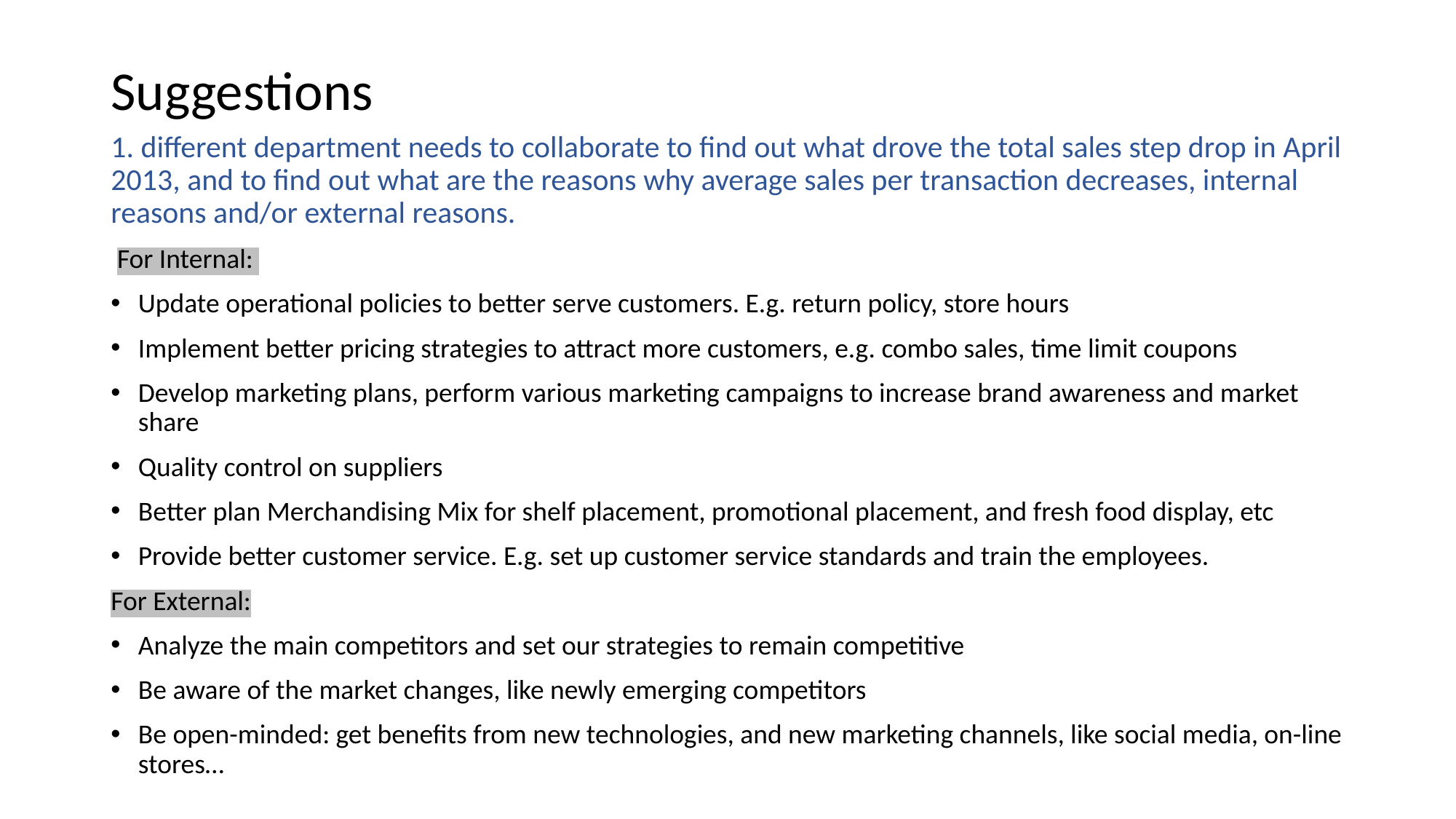

# Suggestions
1. different department needs to collaborate to find out what drove the total sales step drop in April 2013, and to find out what are the reasons why average sales per transaction decreases, internal reasons and/or external reasons.
 For Internal:
Update operational policies to better serve customers. E.g. return policy, store hours
Implement better pricing strategies to attract more customers, e.g. combo sales, time limit coupons
Develop marketing plans, perform various marketing campaigns to increase brand awareness and market share
Quality control on suppliers
Better plan Merchandising Mix for shelf placement, promotional placement, and fresh food display, etc
Provide better customer service. E.g. set up customer service standards and train the employees.
For External:
Analyze the main competitors and set our strategies to remain competitive
Be aware of the market changes, like newly emerging competitors
Be open-minded: get benefits from new technologies, and new marketing channels, like social media, on-line stores…